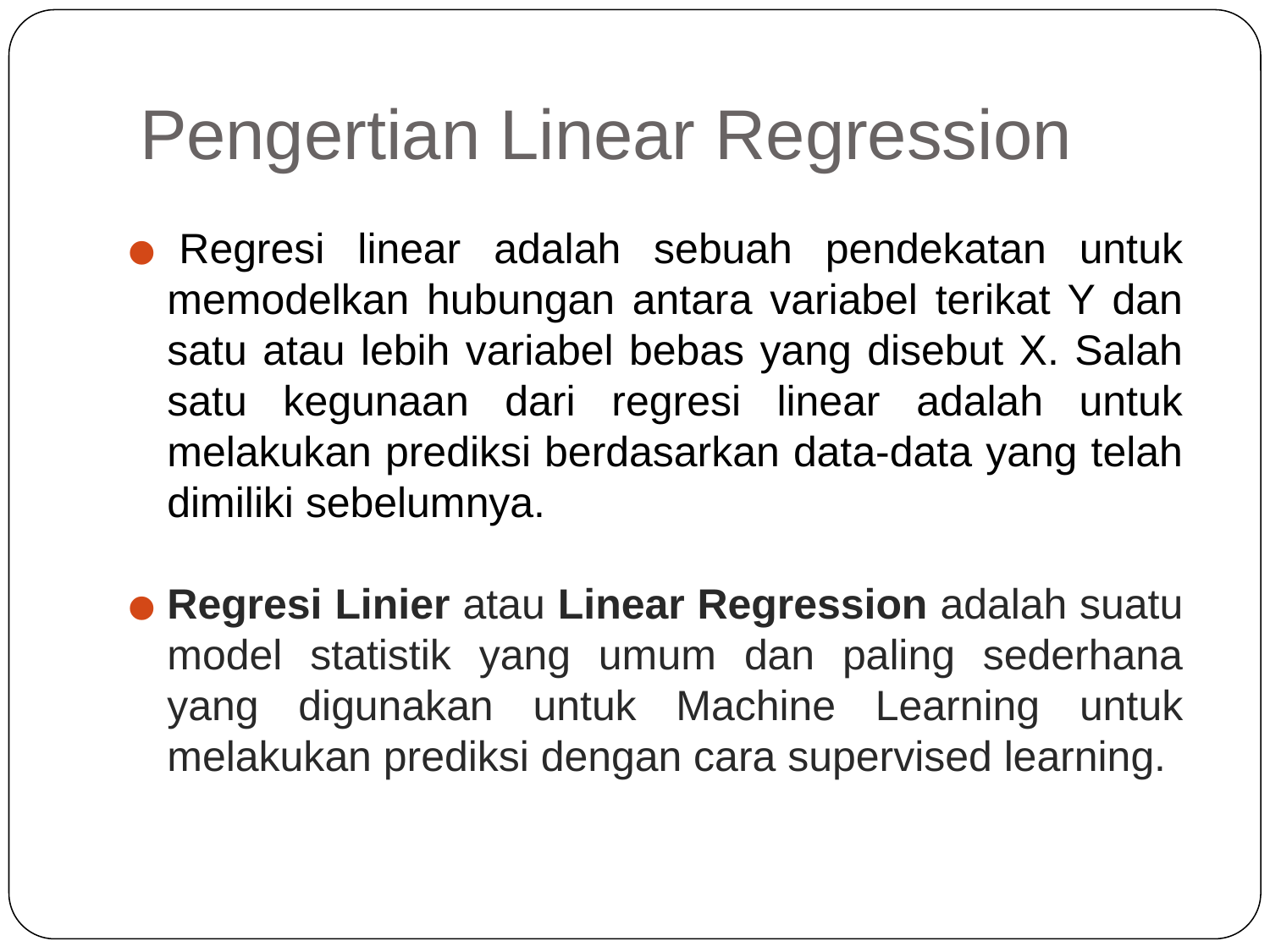

# Pengertian Linear Regression
 Regresi linear adalah sebuah pendekatan untuk memodelkan hubungan antara variabel terikat Y dan satu atau lebih variabel bebas yang disebut X. Salah satu kegunaan dari regresi linear adalah untuk melakukan prediksi berdasarkan data-data yang telah dimiliki sebelumnya.
Regresi Linier atau Linear Regression adalah suatu model statistik yang umum dan paling sederhana yang digunakan untuk Machine Learning untuk melakukan prediksi dengan cara supervised learning.